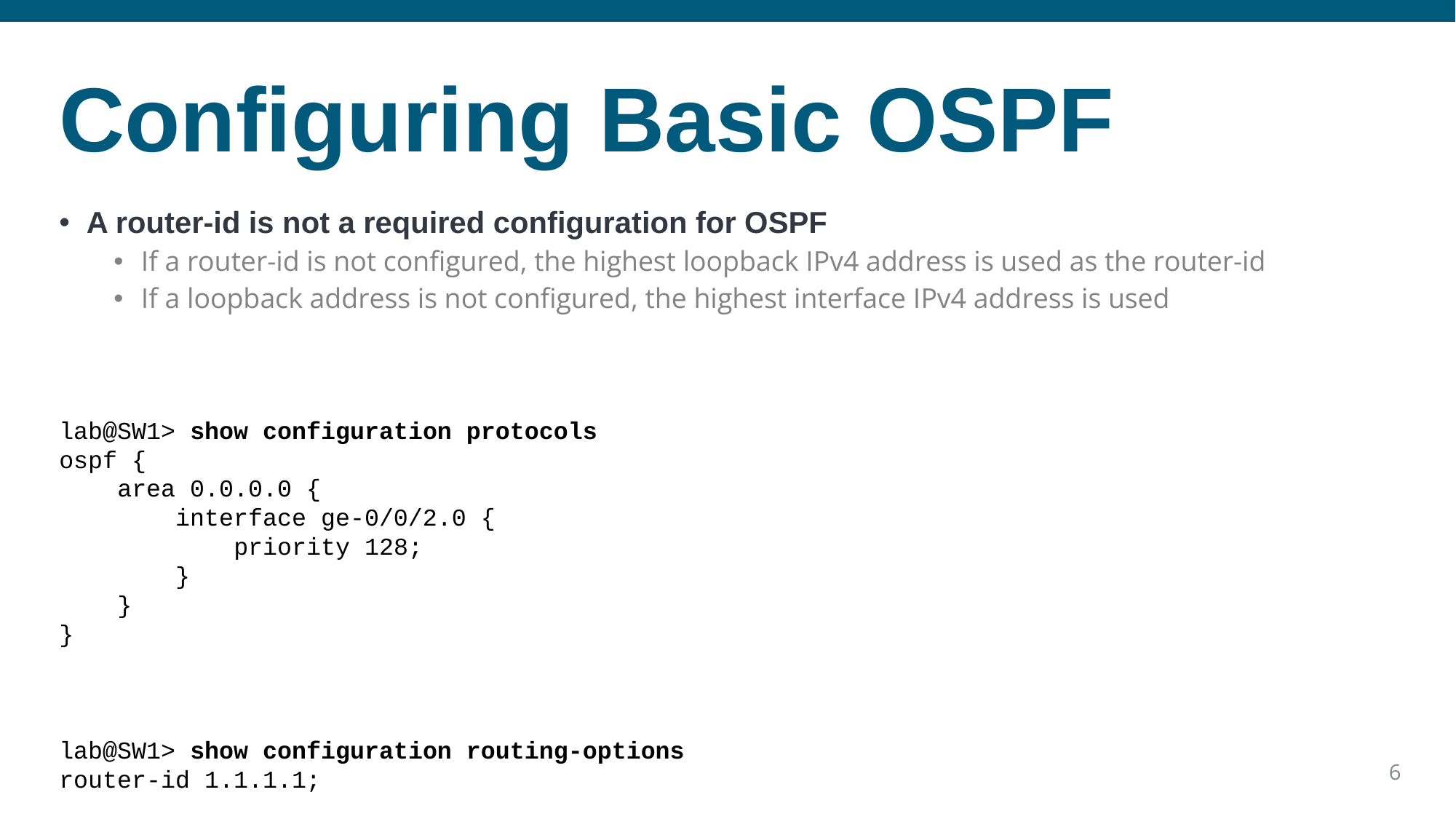

# Configuring Basic OSPF
A router-id is not a required configuration for OSPF
If a router-id is not configured, the highest loopback IPv4 address is used as the router-id
If a loopback address is not configured, the highest interface IPv4 address is used
lab@SW1> show configuration protocols
ospf {
    area 0.0.0.0 {
        interface ge-0/0/2.0 {
            priority 128;
        }
    }
}

lab@SW1> show configuration routing-options
router-id 1.1.1.1;